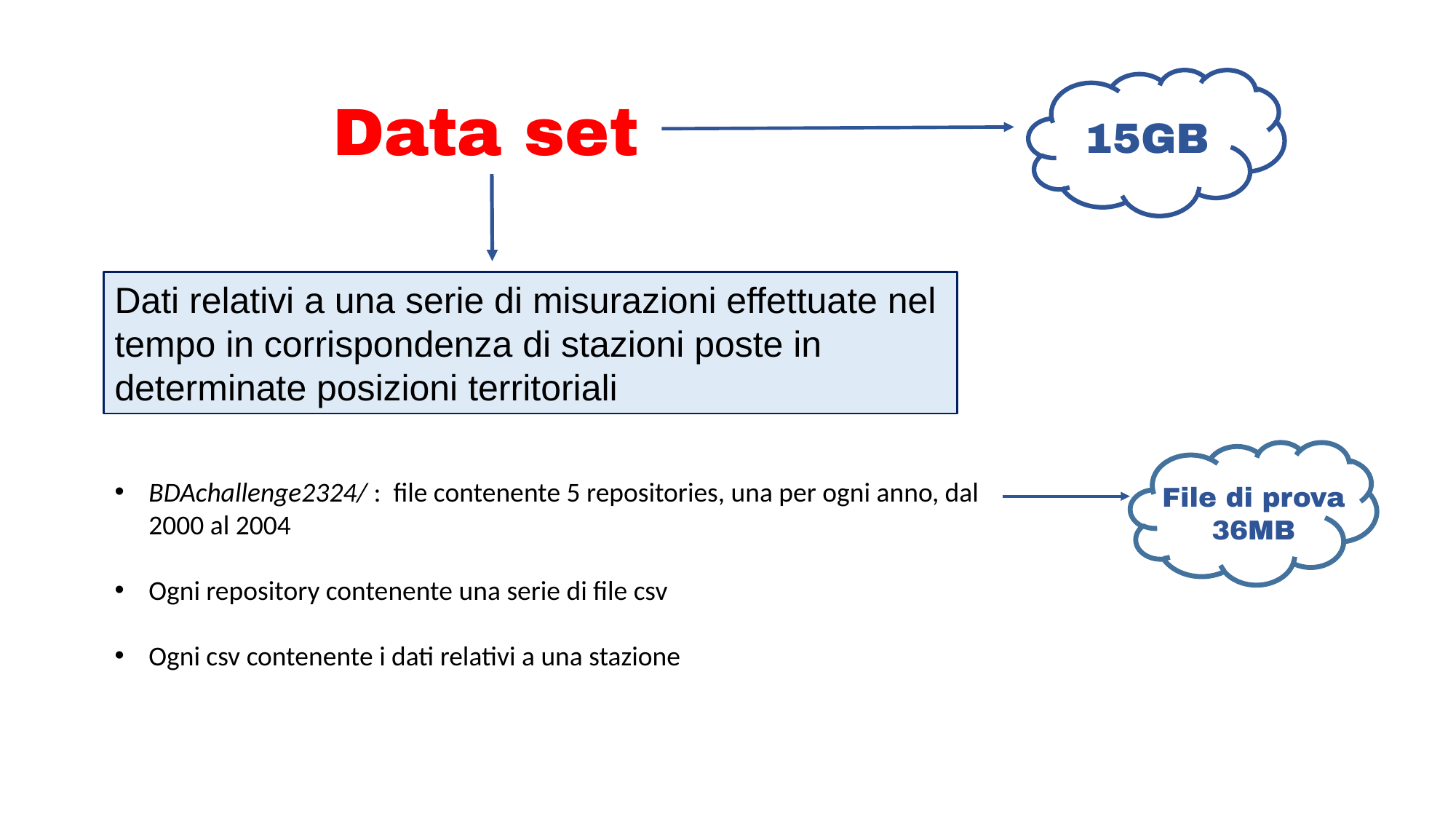

Data set
15GB
Dati relativi a una serie di misurazioni effettuate nel tempo in corrispondenza di stazioni poste in determinate posizioni territoriali

BDAchallenge2324/ :  file contenente 5 repositories, una per ogni anno, dal 2000 al 2004

Ogni repository contenente una serie di file csv

Ogni csv contenente i dati relativi a una stazione
File di prova
36MB